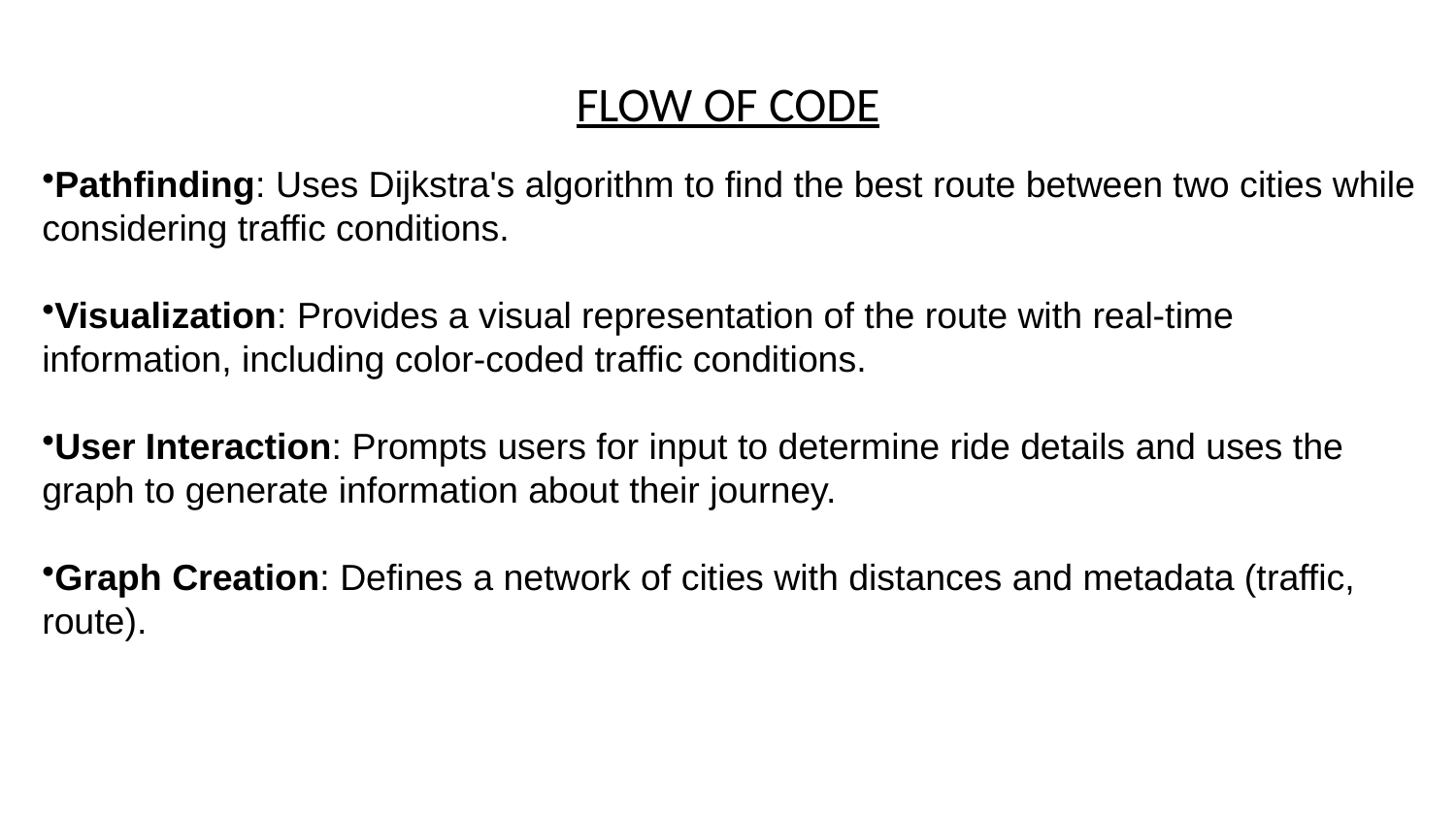

FLOW OF CODE
Pathfinding: Uses Dijkstra's algorithm to find the best route between two cities while considering traffic conditions.

Visualization: Provides a visual representation of the route with real-time information, including color-coded traffic conditions.

User Interaction: Prompts users for input to determine ride details and uses the graph to generate information about their journey.

Graph Creation: Defines a network of cities with distances and metadata (traffic, route).